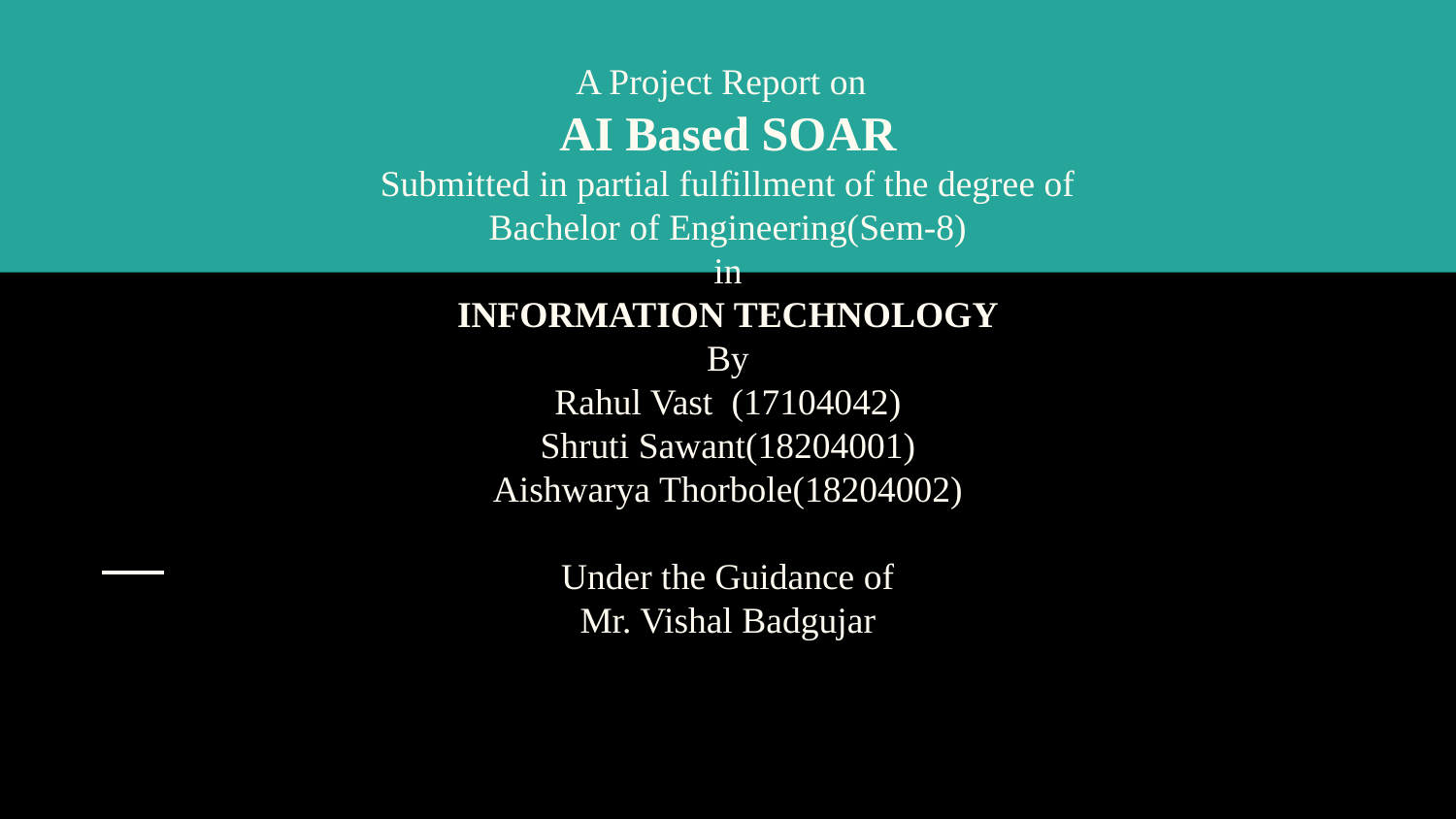

# A Project Report on
AI Based SOAR
Submitted in partial fulfillment of the degree of
Bachelor of Engineering(Sem-8)
in
INFORMATION TECHNOLOGY
By
Rahul Vast  (17104042)
Shruti Sawant(18204001)
Aishwarya Thorbole(18204002)

Under the Guidance of
Mr. Vishal Badgujar